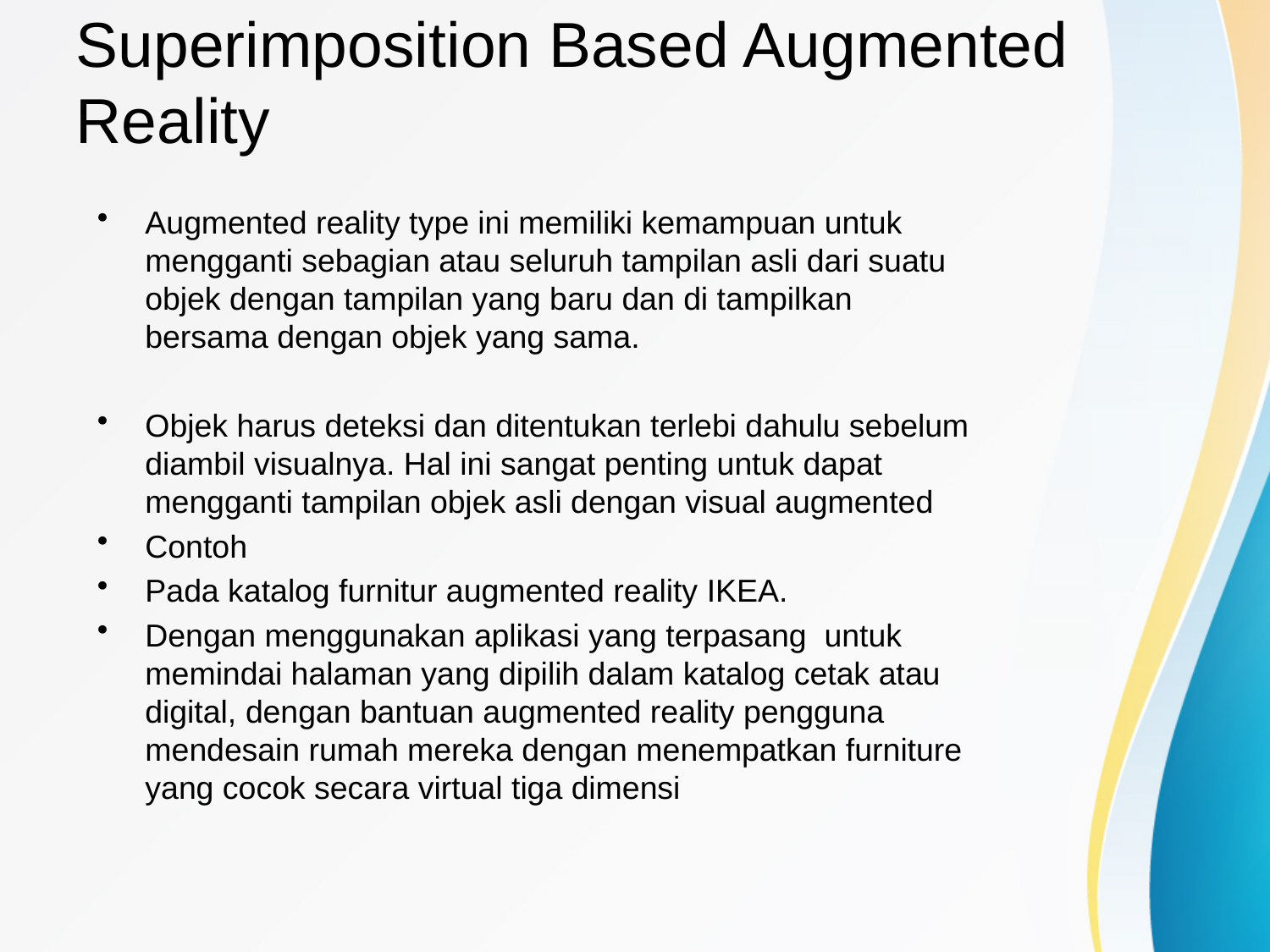

# Superimposition Based Augmented Reality
Augmented reality type ini memiliki kemampuan untuk mengganti sebagian atau seluruh tampilan asli dari suatu objek dengan tampilan yang baru dan di tampilkan bersama dengan objek yang sama.

Objek harus deteksi dan ditentukan terlebi dahulu sebelum  diambil visualnya. Hal ini sangat penting untuk dapat mengganti tampilan objek asli dengan visual augmented
Contoh
Pada katalog furnitur augmented reality IKEA.
Dengan menggunakan aplikasi yang terpasang  untuk memindai halaman yang dipilih dalam katalog cetak atau digital, dengan bantuan augmented reality pengguna mendesain rumah mereka dengan menempatkan furniture yang cocok secara virtual tiga dimensi